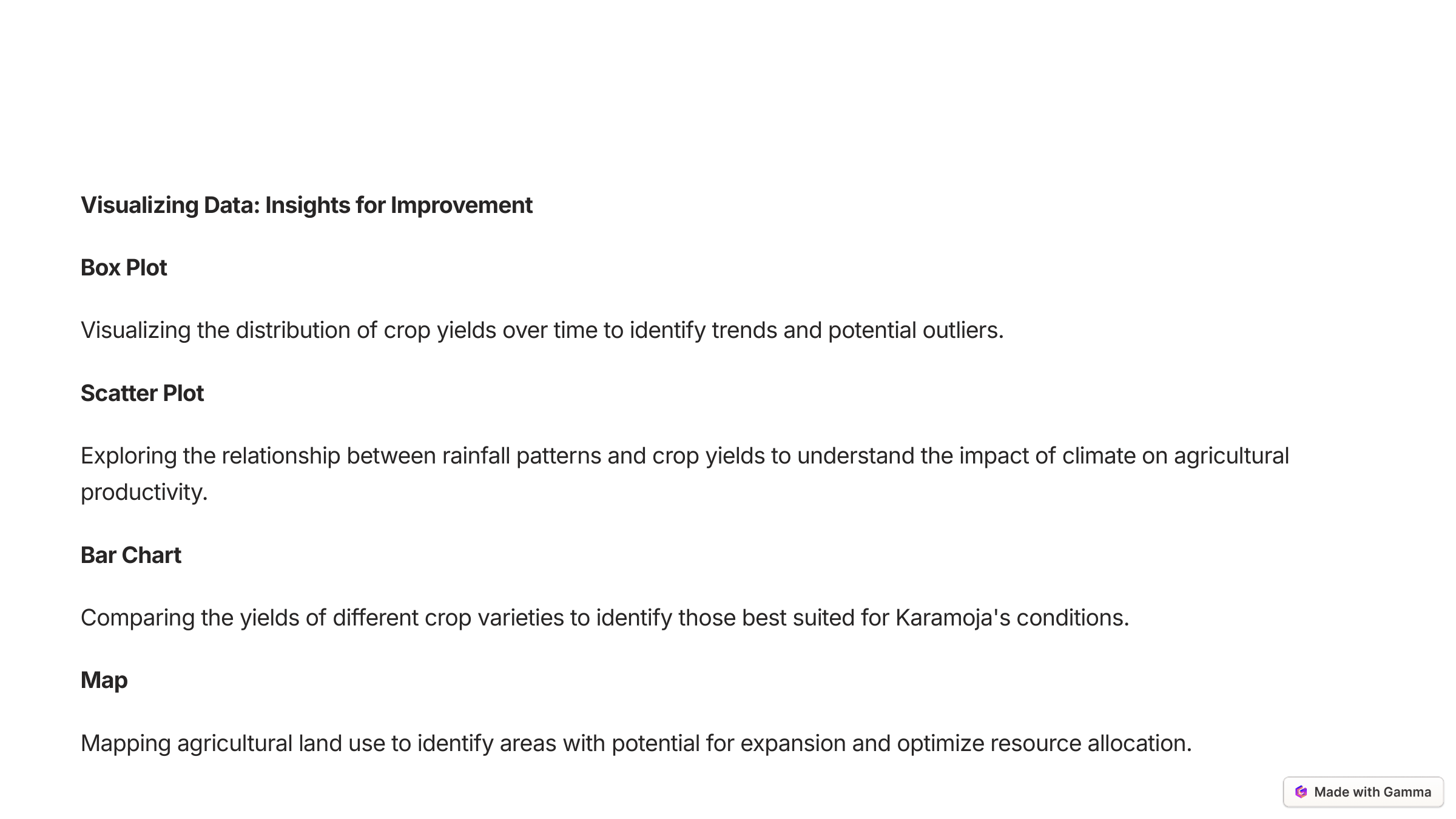

Visualizing Data: Insights for Improvement
Box Plot
Visualizing the distribution of crop yields over time to identify trends and potential outliers.
Scatter Plot
Exploring the relationship between rainfall patterns and crop yields to understand the impact of climate on agricultural productivity.
Bar Chart
Comparing the yields of different crop varieties to identify those best suited for Karamoja's conditions.
Map
Mapping agricultural land use to identify areas with potential for expansion and optimize resource allocation.